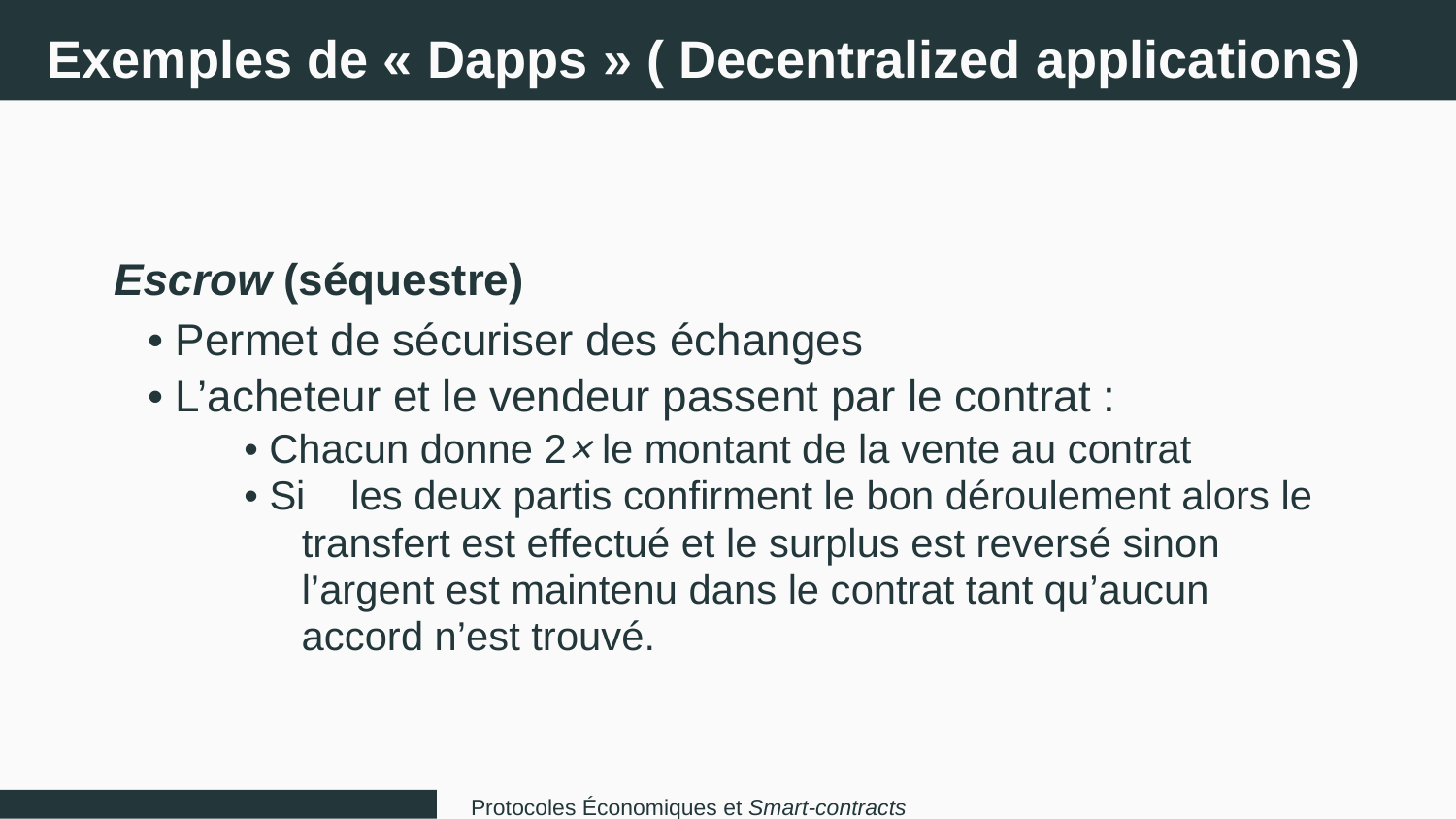

Exemples de « Dapps » ( Decentralized applications)

Escrow (séquestre)
• Permet de sécuriser des échanges
• L’acheteur et le vendeur passent par le contrat :
• Chacun donne 2× le montant de la vente au contrat
• Si
les deux partis confirment le bon déroulement alors le
transfert est effectué et le surplus est reversé sinon
l’argent est maintenu dans le contrat tant qu’aucun
accord n’est trouvé.

Protocoles Économiques et Smart-contracts